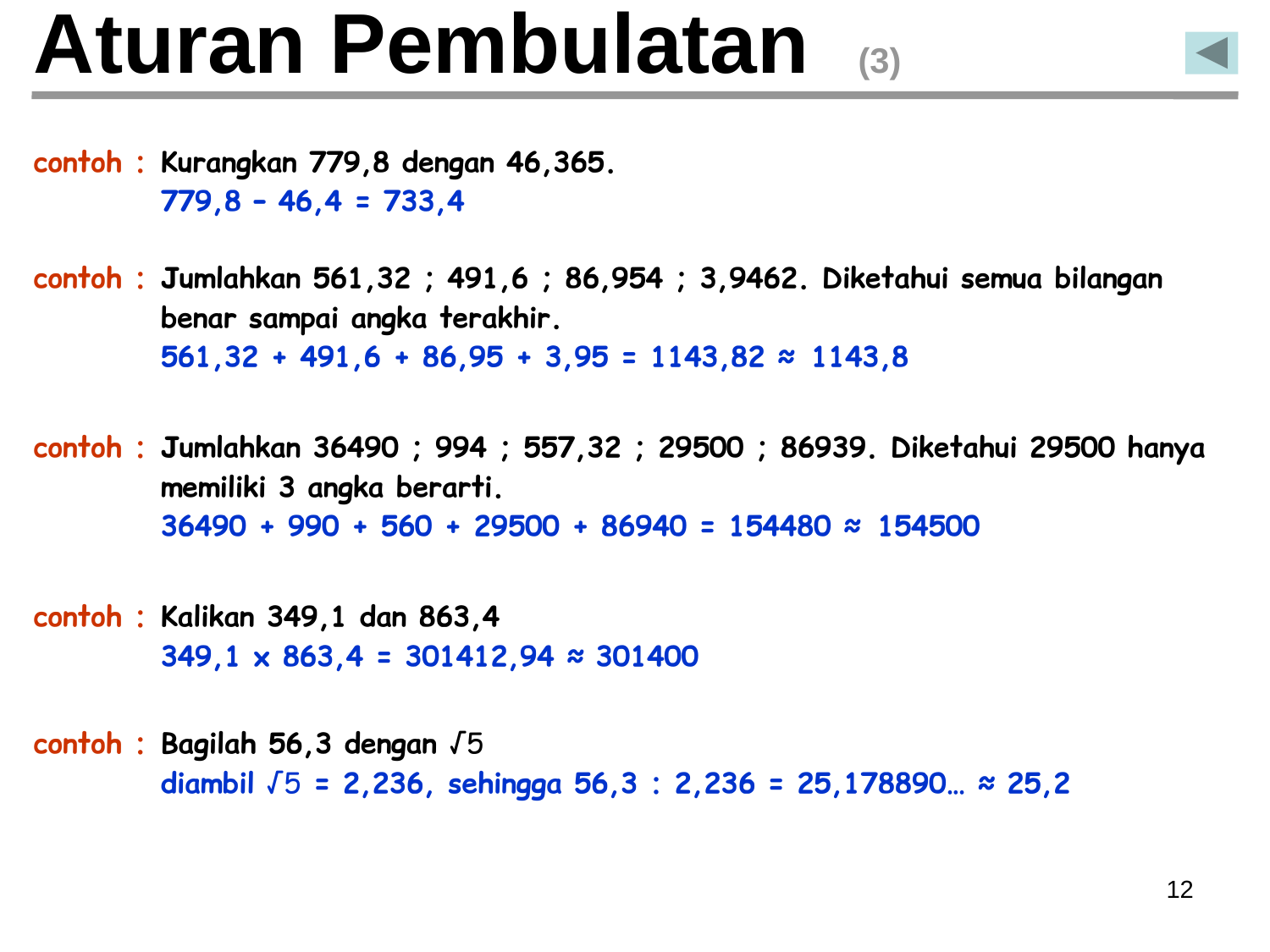

# Aturan Pembulatan     (3)

contoh :	Kurangkan 779,8 dengan 46,365.
	779,8 – 46,4 = 733,4
contoh :	Jumlahkan 561,32 ; 491,6 ; 86,954 ; 3,9462. Diketahui semua bilangan
	benar sampai angka terakhir.
	561,32 + 491,6 + 86,95 + 3,95 = 1143,82 ≈  1143,8
contoh :	Jumlahkan 36490 ; 994 ; 557,32 ; 29500 ; 86939. Diketahui 29500 hanya
	memiliki 3 angka berarti.
	36490 + 990 + 560 + 29500 + 86940 = 154480 ≈  154500
contoh :	Kalikan 349,1 dan 863,4
	349,1 x 863,4 = 301412,94 ≈ 301400
contoh :	Bagilah 56,3 dengan √5
	diambil √5 = 2,236, sehingga 56,3 : 2,236 = 25,178890… ≈ 25,2
12